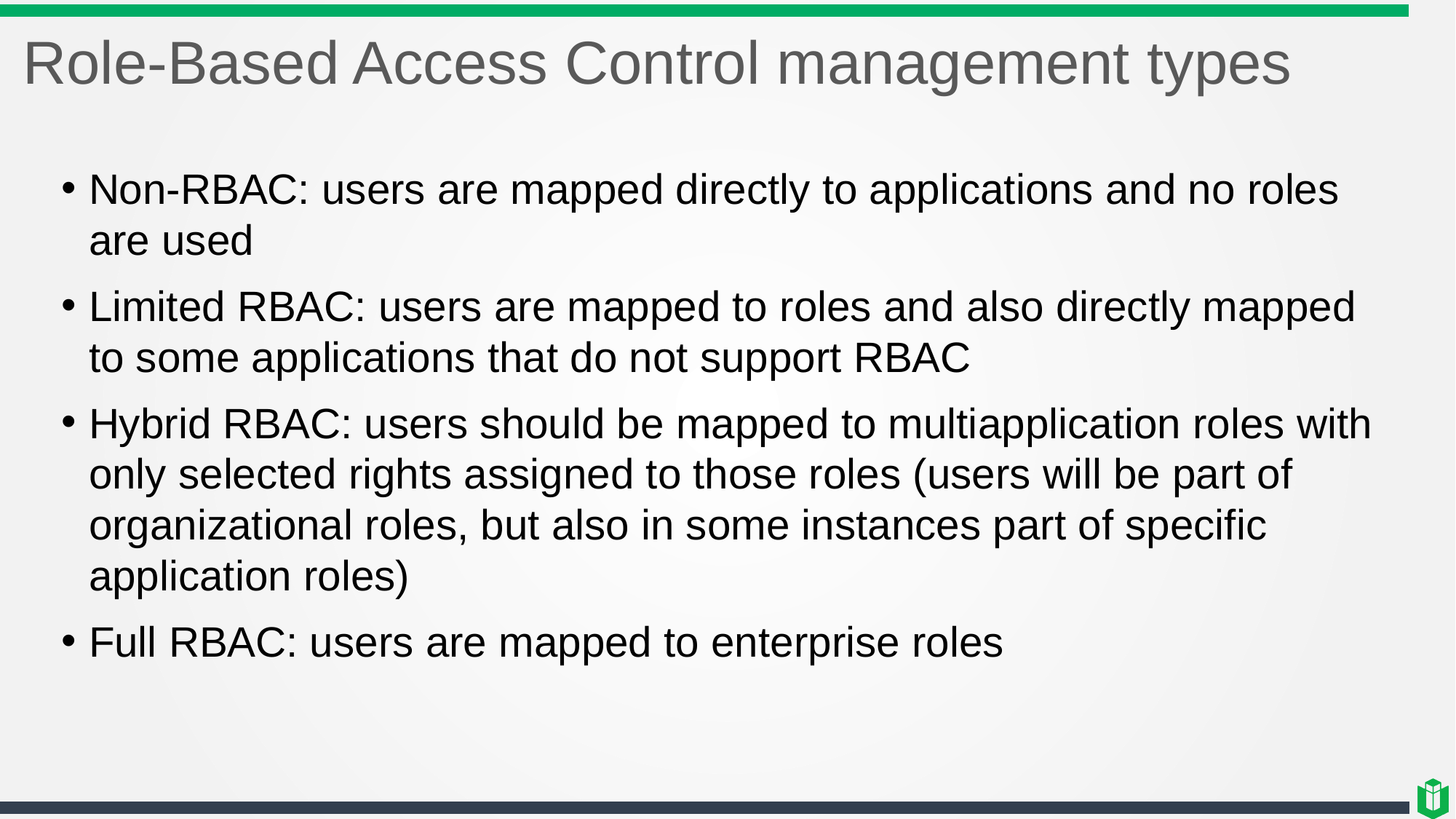

# Role-Based Access Control management types

Non-RBAC: users are mapped directly to applications and no roles are used
Limited RBAC: users are mapped to roles and also directly mapped to some applications that do not support RBAC
Hybrid RBAC: users should be mapped to multiapplication roles with only selected rights assigned to those roles (users will be part of organizational roles, but also in some instances part of specific application roles)
Full RBAC: users are mapped to enterprise roles